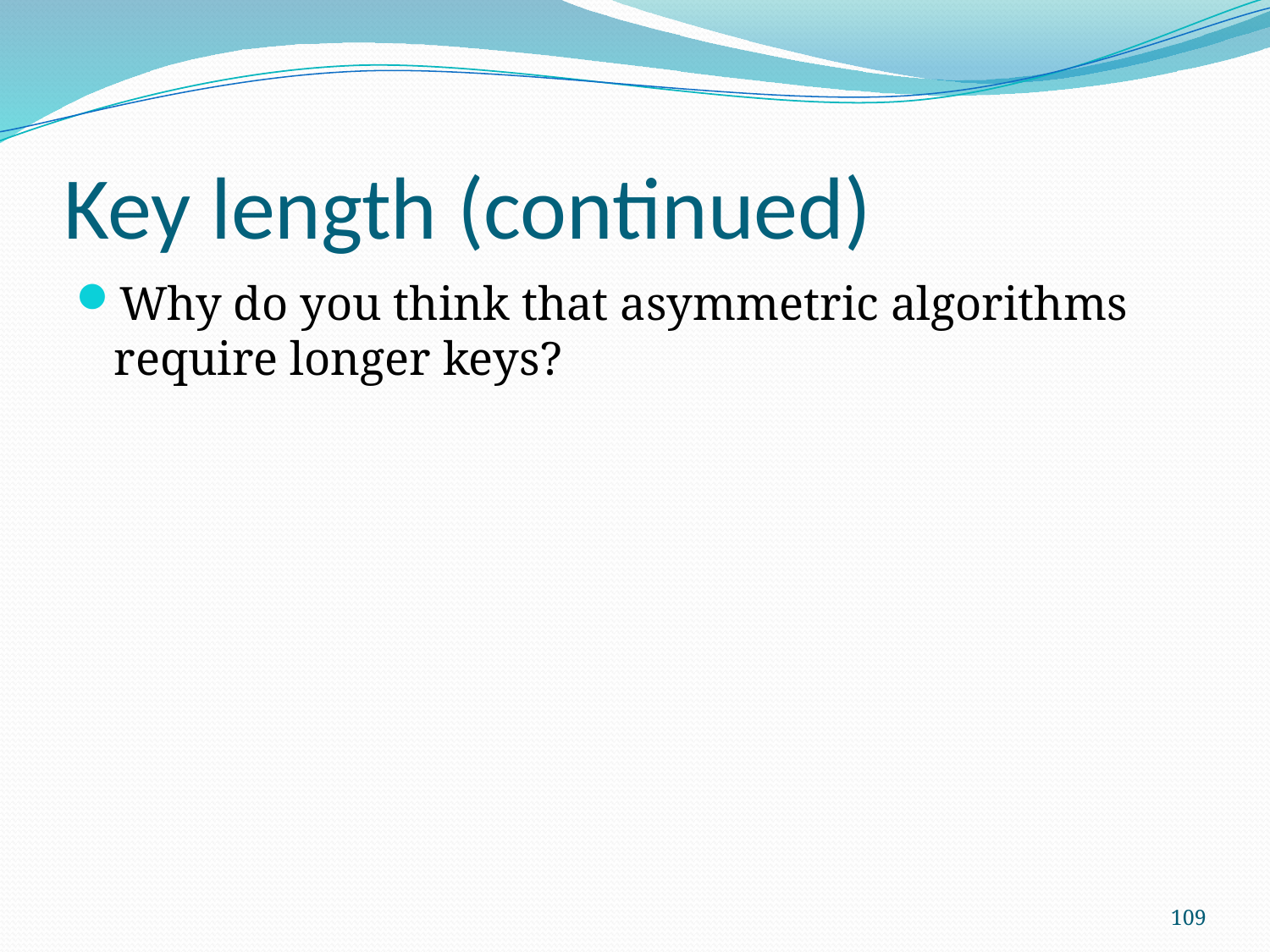

# Key length (continued)
Why do you think that asymmetric algorithms require longer keys?
109